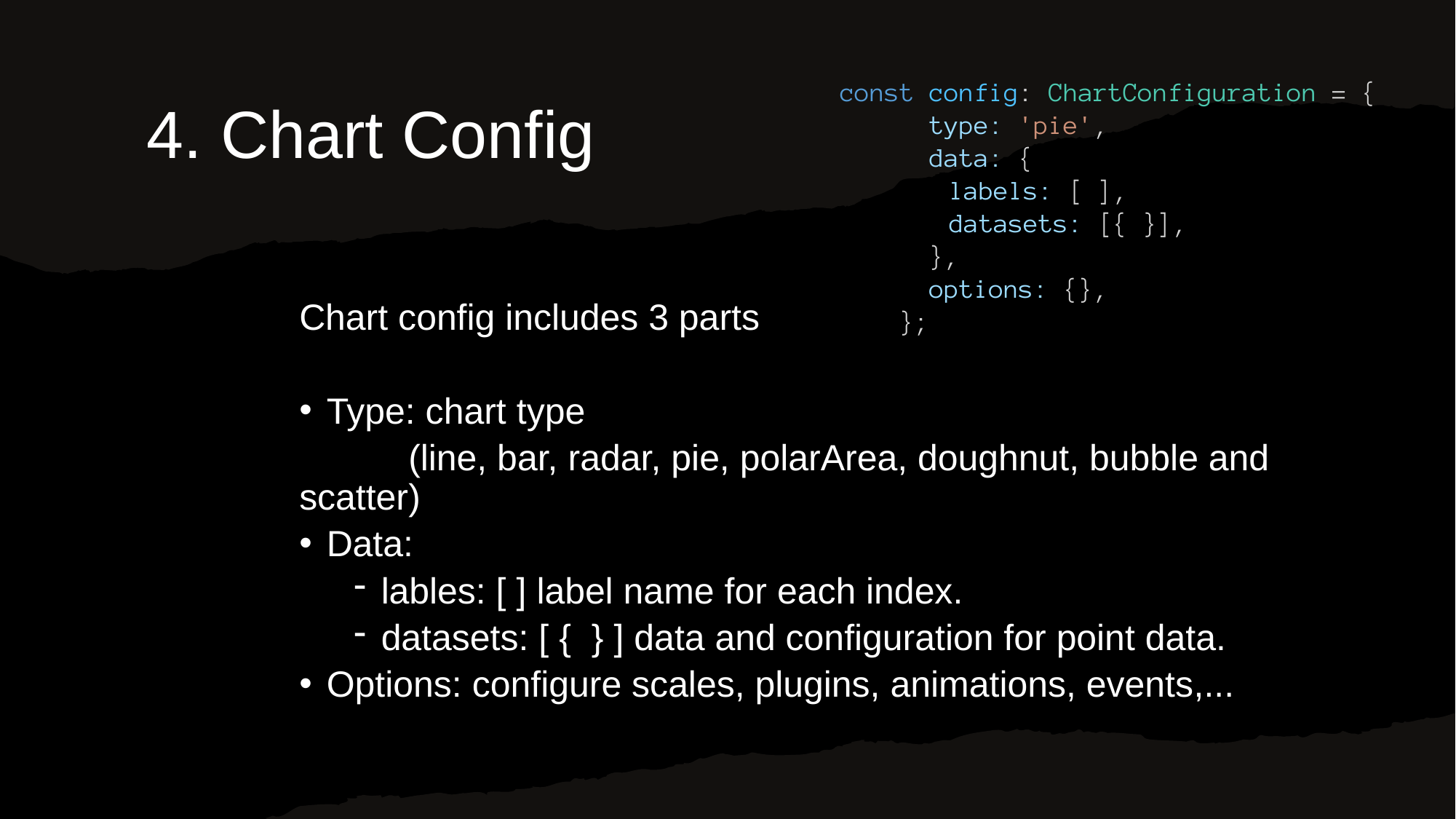

4. Chart Config
const config: ChartConfiguration = {
      type: 'pie',
      data: {
      	labels: [ ],
      	datasets: [{ }],
      },
      options: {},
    };

Chart config includes 3 parts

Type: chart type
	(line, bar, radar, pie, polarArea, doughnut, bubble and scatter)
Data:
lables: [ ] label name for each index.
datasets: [ {  } ] data and configuration for point data.
Options: configure scales, plugins, animations, events,...